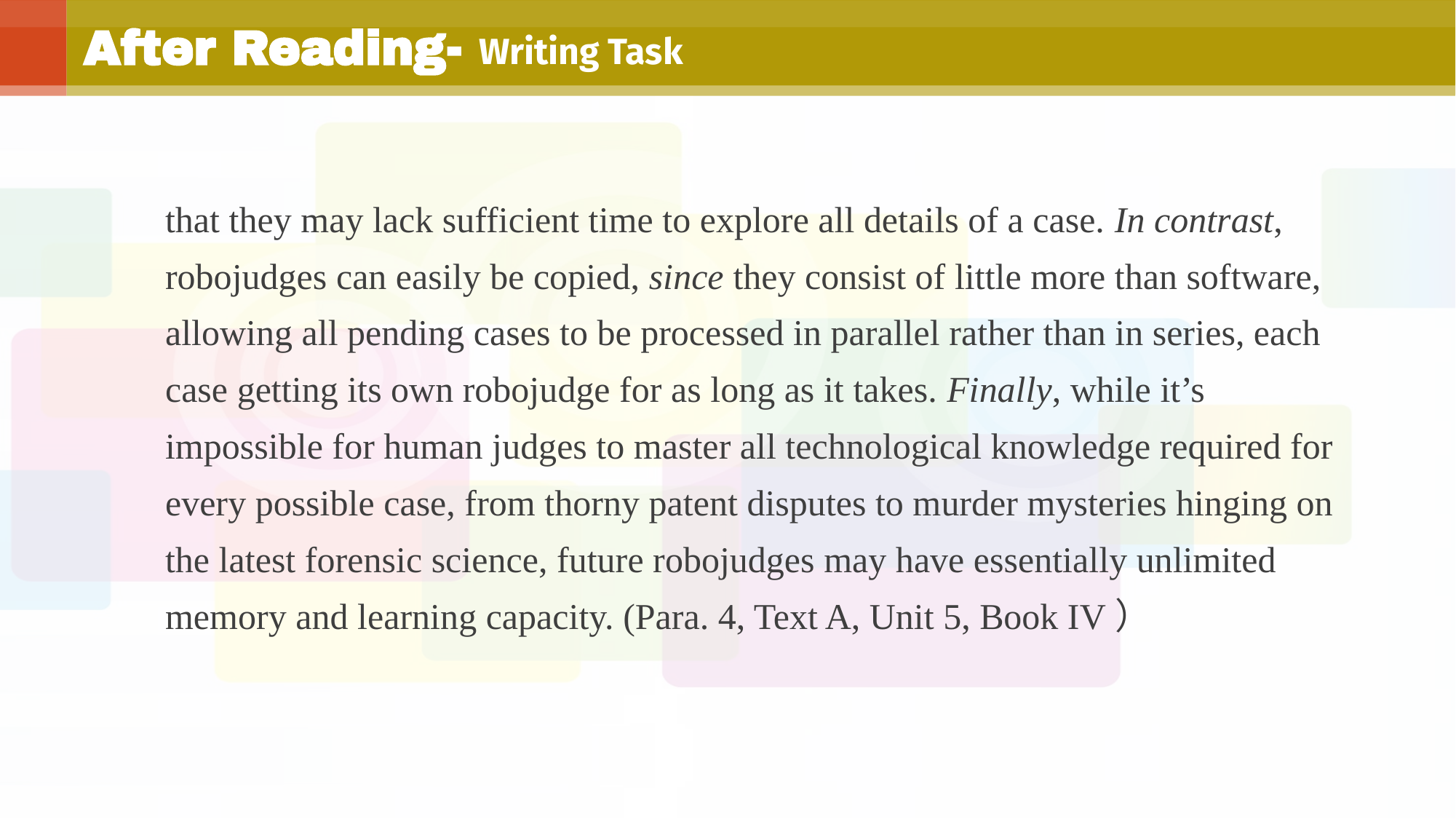

After Reading- Writing Task
that they may lack sufficient time to explore all details of a case. In contrast, robojudges can easily be copied, since they consist of little more than software, allowing all pending cases to be processed in parallel rather than in series, each case getting its own robojudge for as long as it takes. Finally, while it’s impossible for human judges to master all technological knowledge required for every possible case, from thorny patent disputes to murder mysteries hinging on the latest forensic science, future robojudges may have essentially unlimited memory and learning capacity. (Para. 4, Text A, Unit 5, Book IV）